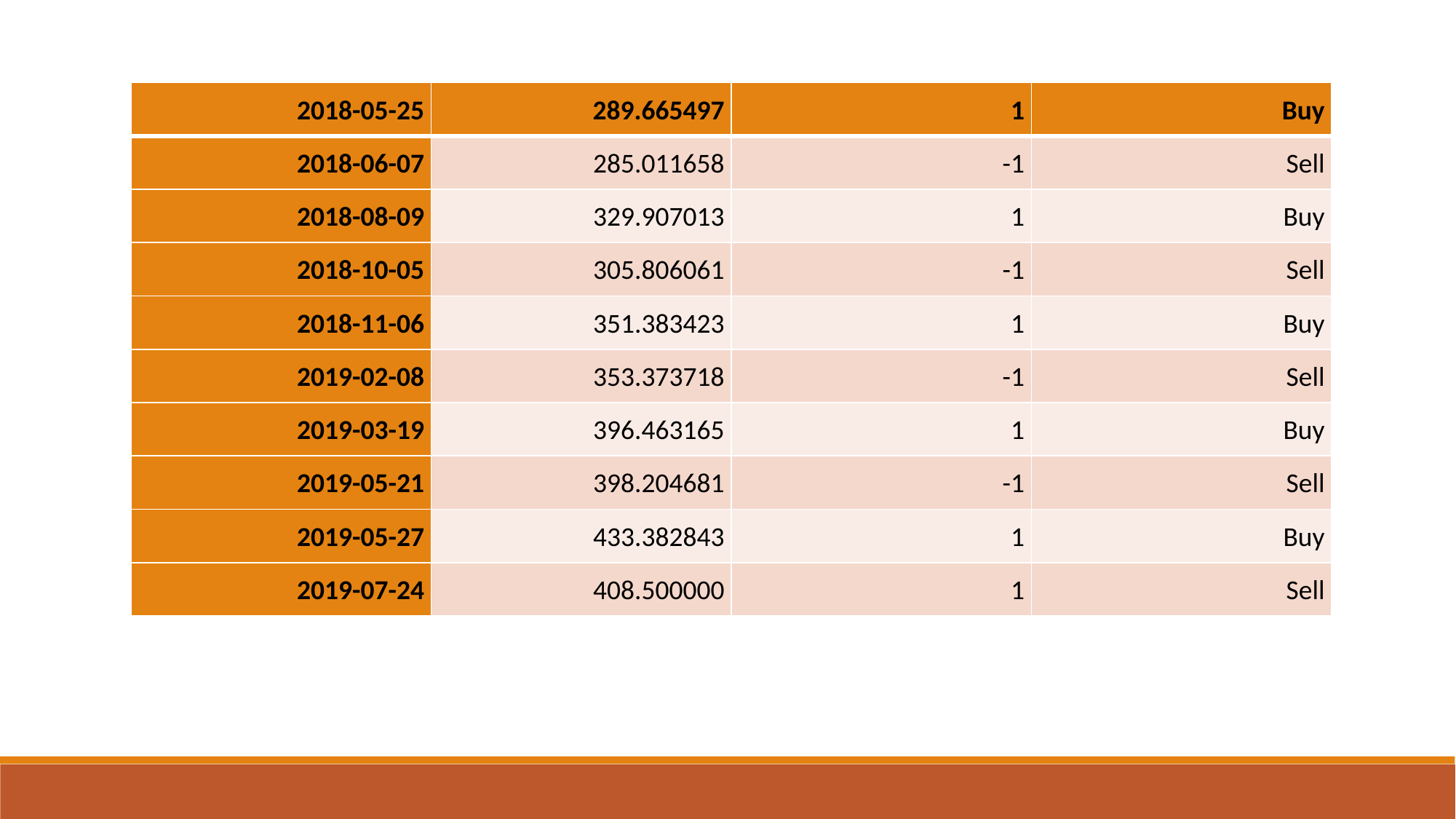

| 2018-05-25 | 289.665497 | 1 | Buy |
| --- | --- | --- | --- |
| 2018-06-07 | 285.011658 | -1 | Sell |
| 2018-08-09 | 329.907013 | 1 | Buy |
| 2018-10-05 | 305.806061 | -1 | Sell |
| 2018-11-06 | 351.383423 | 1 | Buy |
| 2019-02-08 | 353.373718 | -1 | Sell |
| 2019-03-19 | 396.463165 | 1 | Buy |
| 2019-05-21 | 398.204681 | -1 | Sell |
| 2019-05-27 | 433.382843 | 1 | Buy |
| 2019-07-24 | 408.500000 | 1 | Sell |